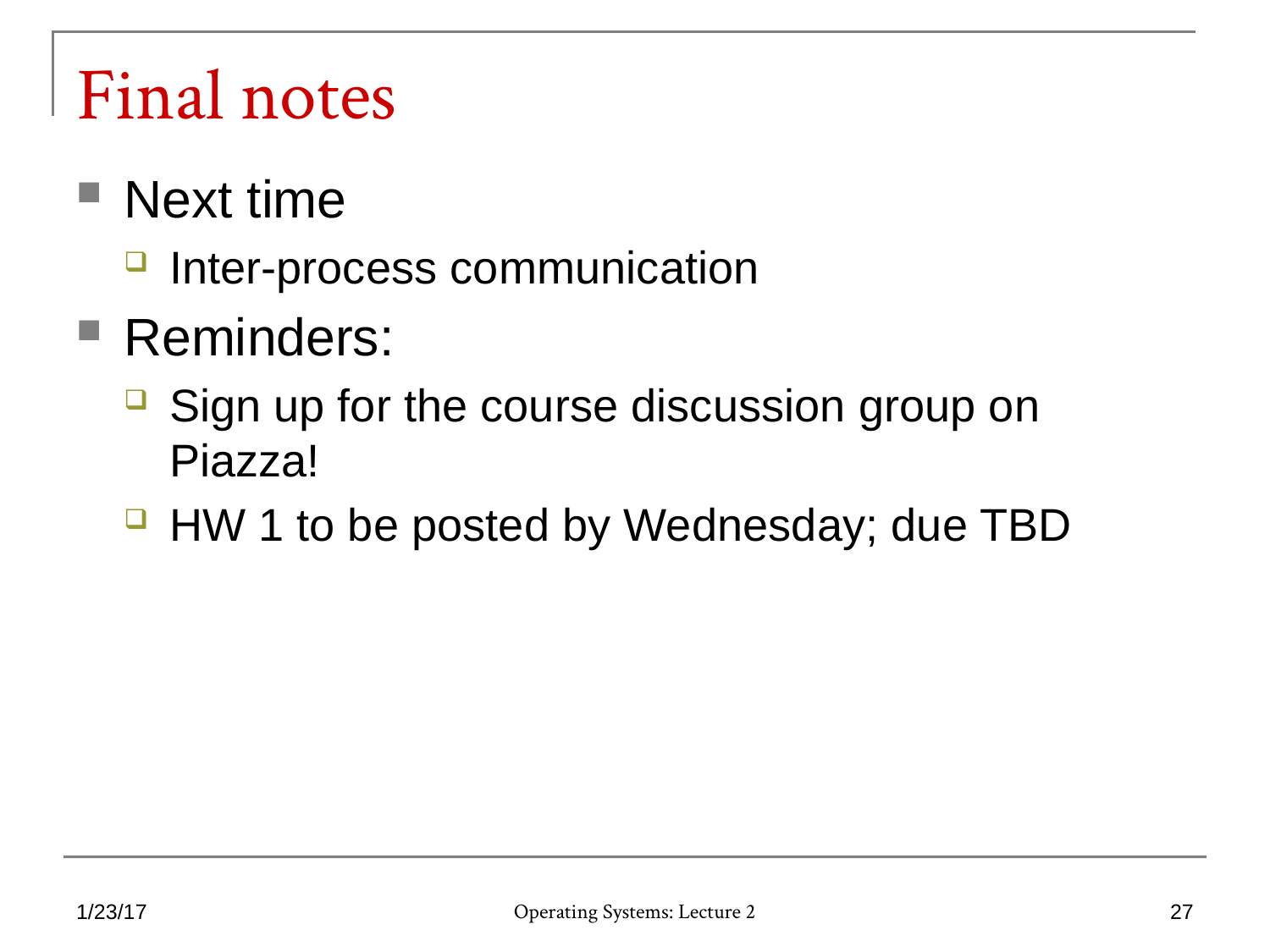

# Final notes
Next time
Inter-process communication
Reminders:
Sign up for the course discussion group on Piazza!
HW 1 to be posted by Wednesday; due TBD
1/23/17
27
Operating Systems: Lecture 2